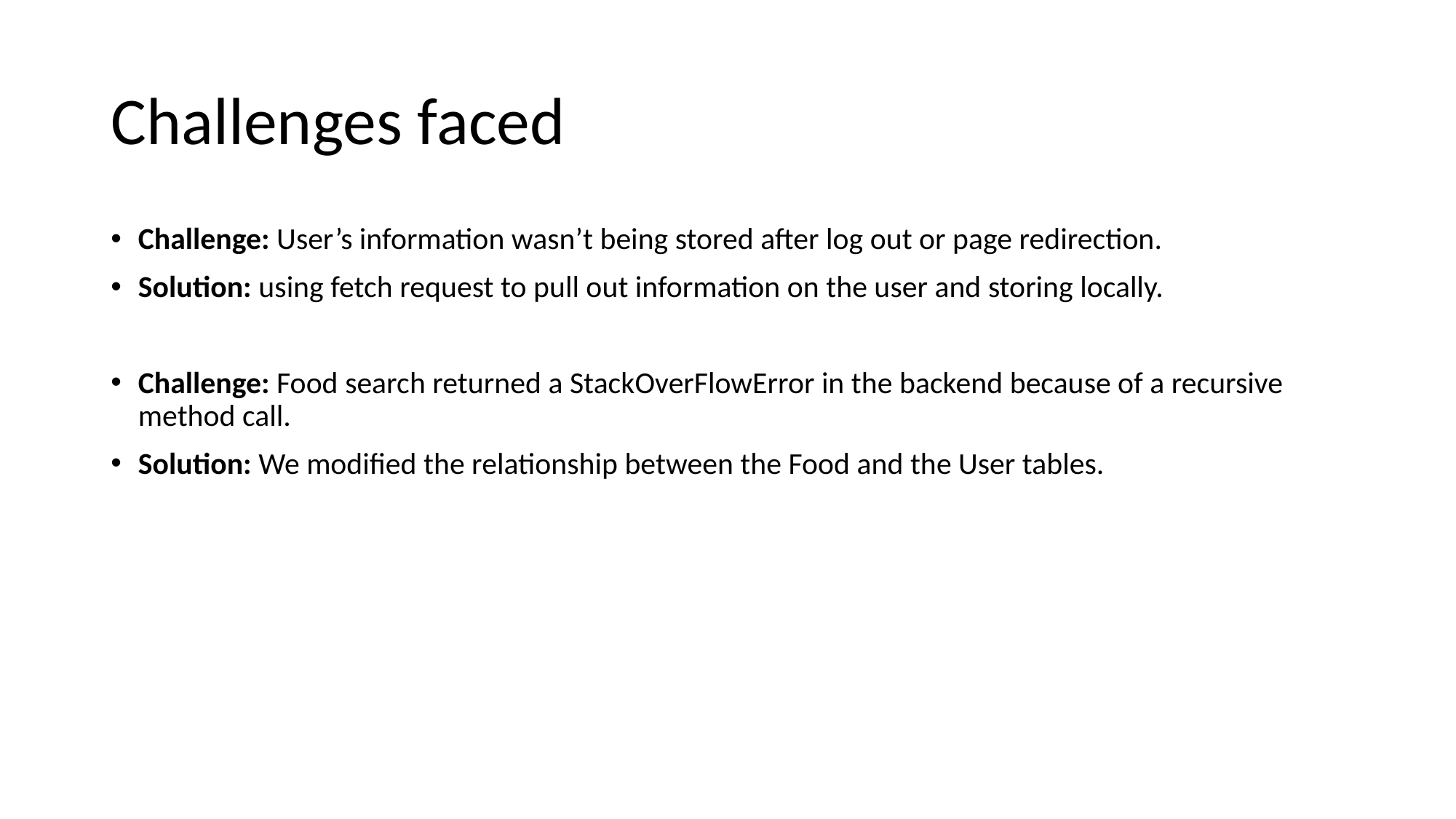

# Challenges faced
Challenge: User’s information wasn’t being stored after log out or page redirection.
Solution: using fetch request to pull out information on the user and storing locally.

Challenge: Food search returned a StackOverFlowError in the backend because of a recursive method call.
Solution: We modified the relationship between the Food and the User tables.